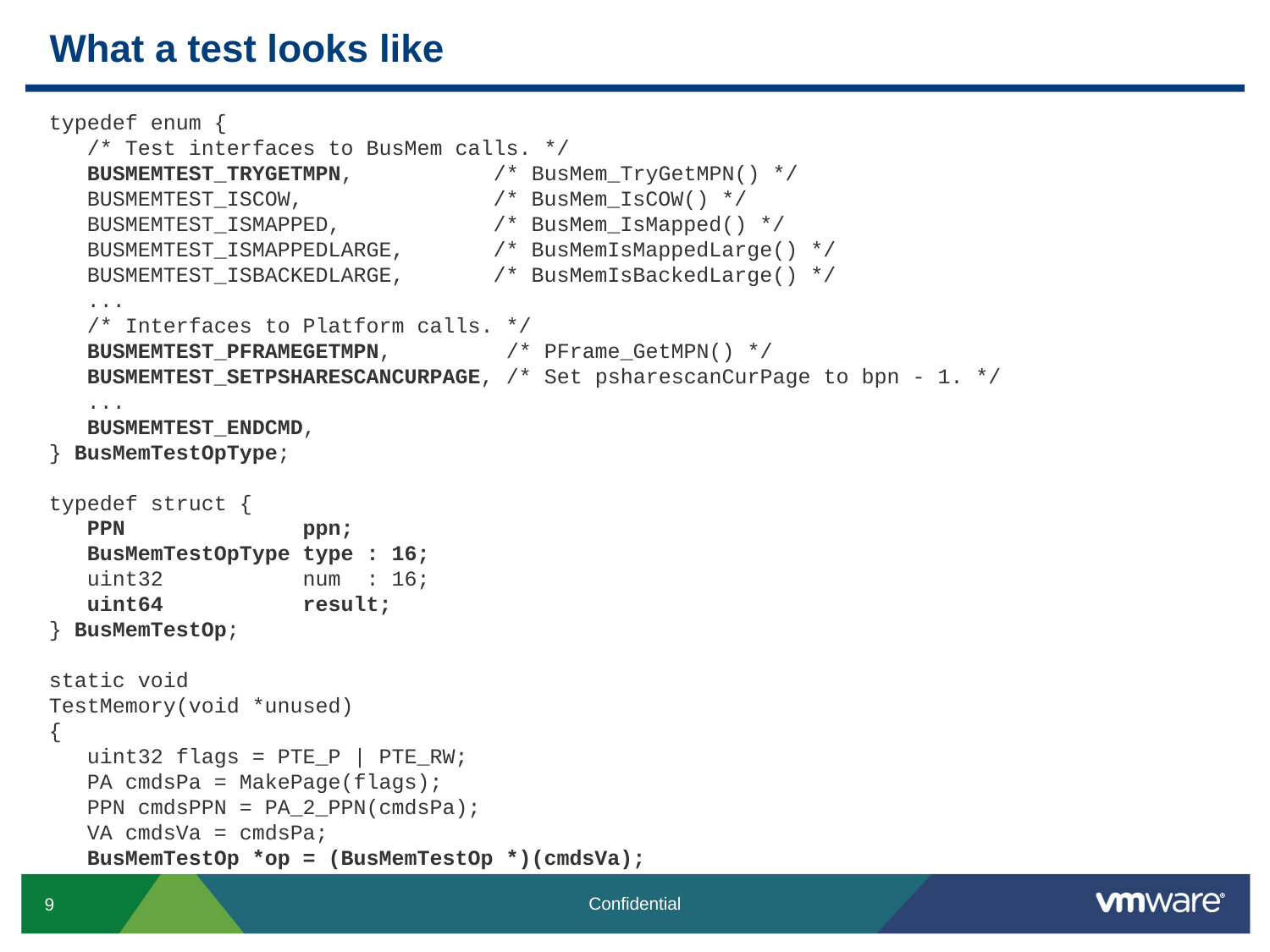

# What a test looks like
typedef enum {
   /* Test interfaces to BusMem calls. */
   BUSMEMTEST_TRYGETMPN,           /* BusMem_TryGetMPN() */
   BUSMEMTEST_ISCOW,               /* BusMem_IsCOW() */
   BUSMEMTEST_ISMAPPED,            /* BusMem_IsMapped() */
   BUSMEMTEST_ISMAPPEDLARGE,       /* BusMemIsMappedLarge() */
   BUSMEMTEST_ISBACKEDLARGE,       /* BusMemIsBackedLarge() */
   ...
   /* Interfaces to Platform calls. */
   BUSMEMTEST_PFRAMEGETMPN,         /* PFrame_GetMPN() */
   BUSMEMTEST_SETPSHARESCANCURPAGE, /* Set psharescanCurPage to bpn - 1. */
   ...
   BUSMEMTEST_ENDCMD,
} BusMemTestOpType;

typedef struct {
   PPN              ppn;
   BusMemTestOpType type : 16;
   uint32           num  : 16;
   uint64           result;
} BusMemTestOp;

static void
TestMemory(void *unused)
{
   uint32 flags = PTE_P | PTE_RW;
   PA cmdsPa = MakePage(flags);
   PPN cmdsPPN = PA_2_PPN(cmdsPa);
   VA cmdsVa = cmdsPa;
   BusMemTestOp *op = (BusMemTestOp *)(cmdsVa);